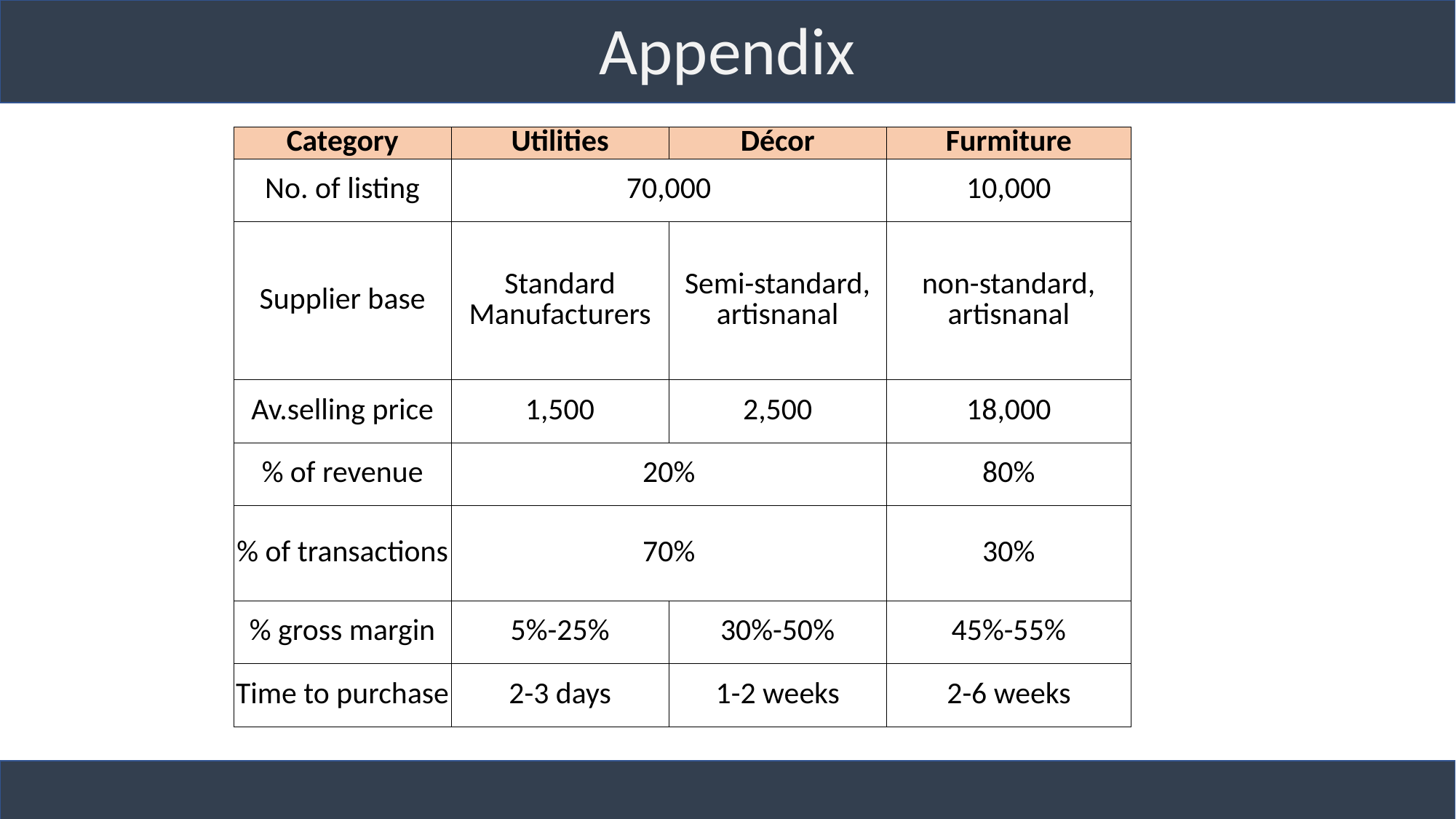

# Appendix
| Category | Utilities | Décor | Furmiture |
| --- | --- | --- | --- |
| No. of listing | 70,000 |  | 10,000 |
| Supplier base | Standard Manufacturers | Semi-standard, artisnanal | non-standard, artisnanal |
| Av.selling price | 1,500 | 2,500 | 18,000 |
| % of revenue | 20% |  | 80% |
| % of transactions | 70% |  | 30% |
| % gross margin | 5%-25% | 30%-50% | 45%-55% |
| Time to purchase | 2-3 days | 1-2 weeks | 2-6 weeks |